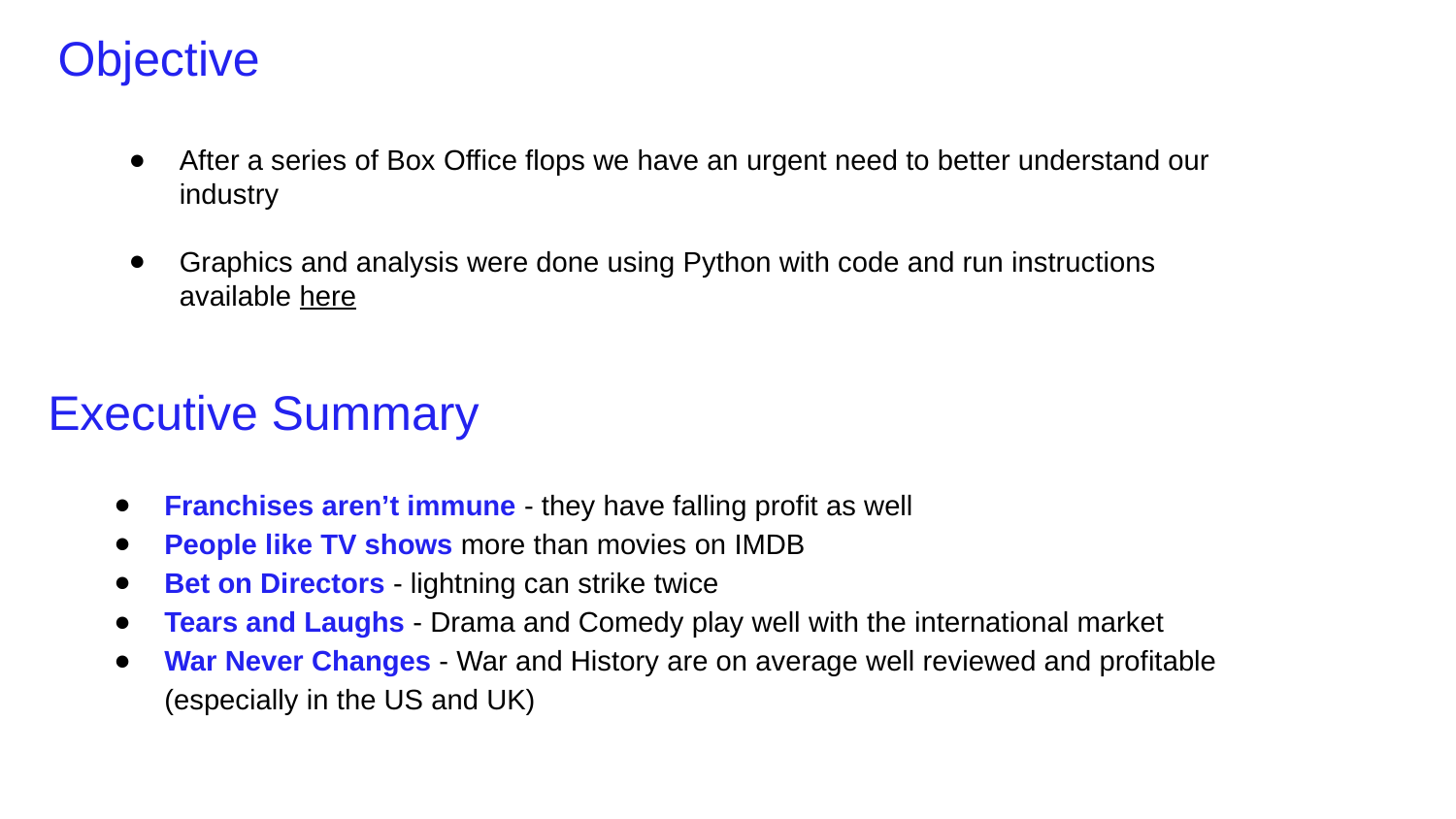

Objective

After a series of Box Office flops we have an urgent need to better understand our industry

Graphics and analysis were done using Python with code and run instructions available here
Executive Summary
Franchises aren’t immune - they have falling profit as well
People like TV shows more than movies on IMDB
Bet on Directors - lightning can strike twice
Tears and Laughs - Drama and Comedy play well with the international market
War Never Changes - War and History are on average well reviewed and profitable (especially in the US and UK)